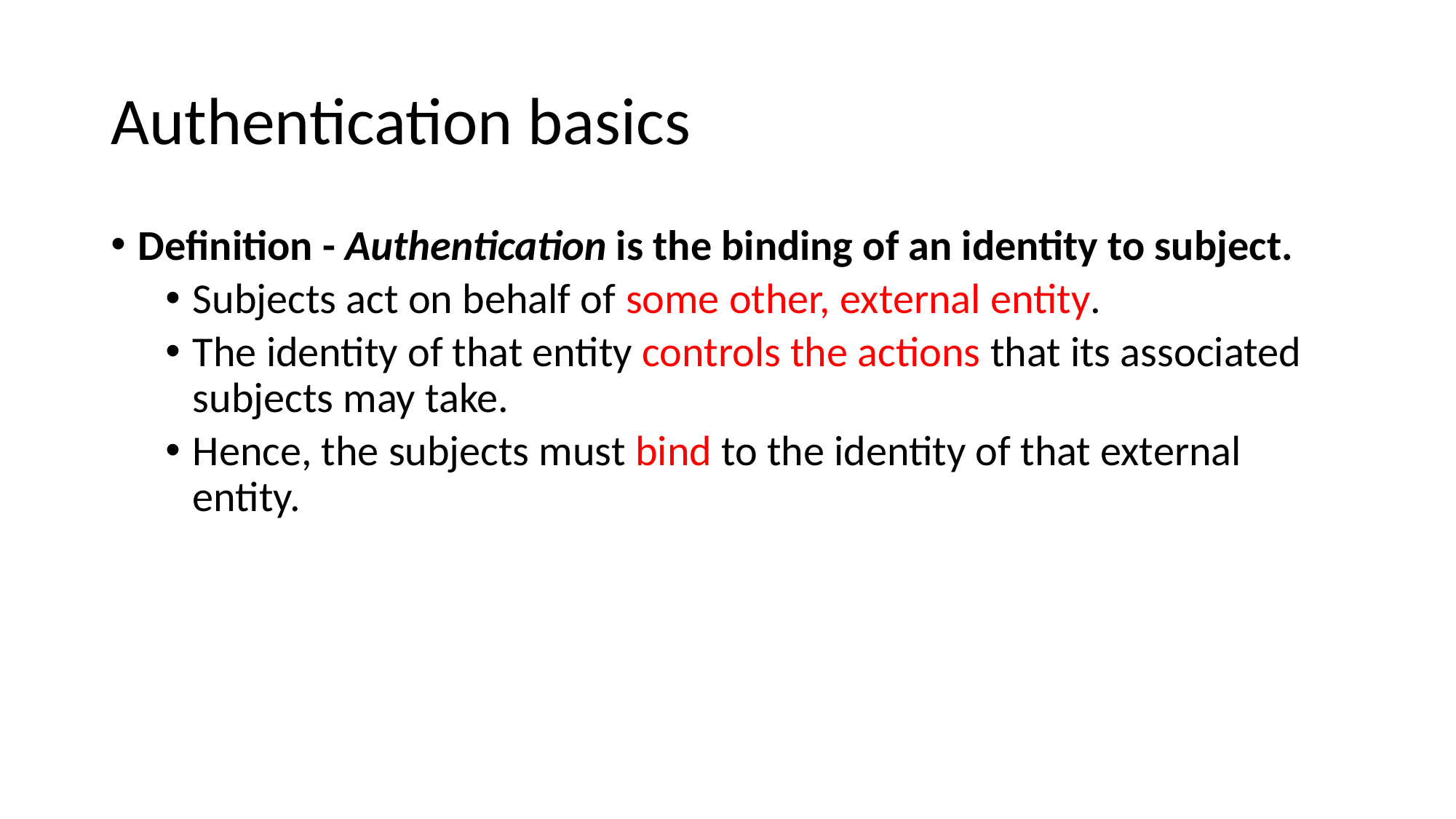

# Authentication basics
Definition - Authentication is the binding of an identity to subject.
Subjects act on behalf of some other, external entity.
The identity of that entity controls the actions that its associated subjects may take.
Hence, the subjects must bind to the identity of that external entity.